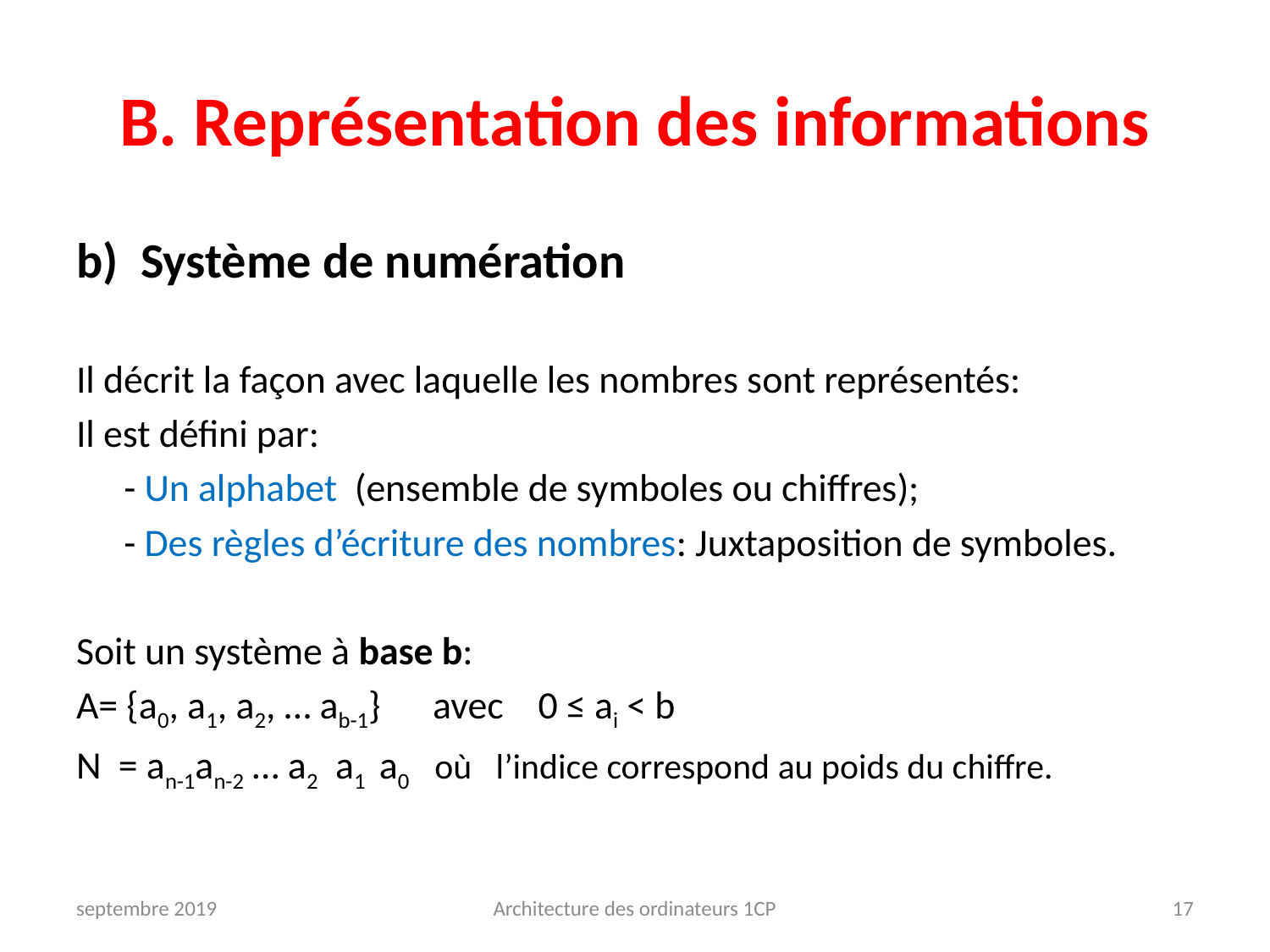

# B. Représentation des informations
b)  Système de numération

Il décrit la façon avec laquelle les nombres sont représentés:
Il est défini par:
	- Un alphabet  (ensemble de symboles ou chiffres);
	- Des règles d’écriture des nombres: Juxtaposition de symboles.

Soit un système à base b:
A= {a0, a1, a2, … ab-1}      avec    0 ≤ ai < b
N  = an-1an-2 … a2  a1  a0     où   l’indice correspond au poids du chiffre.
septembre 2019
Architecture des ordinateurs 1CP
17